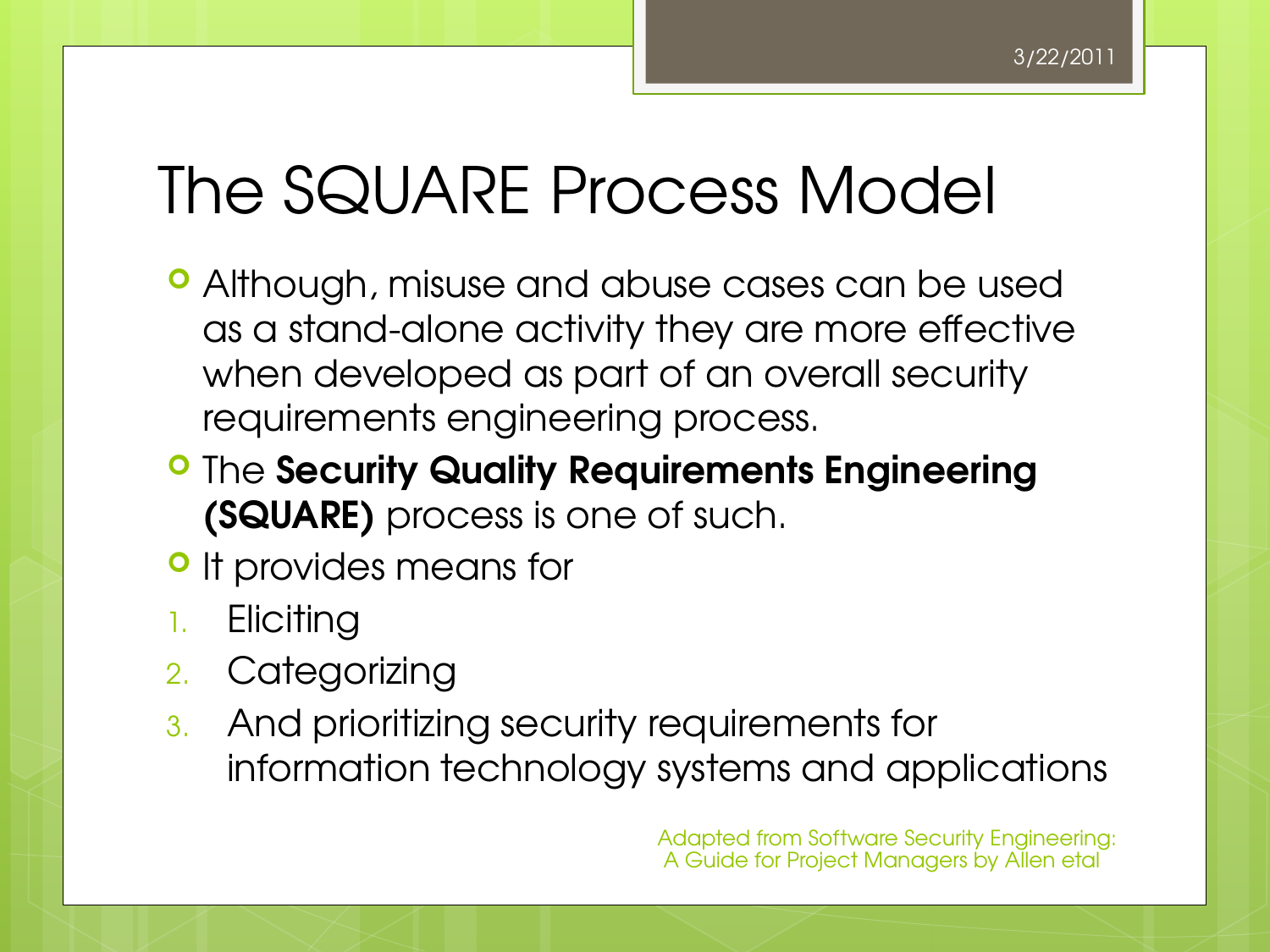

3/22/2011
# The SQUARE Process Model
Although, misuse and abuse cases can be used as a stand-alone activity they are more effective when developed as part of an overall security requirements engineering process.
The Security Quality Requirements Engineering (SQUARE) process is one of such.
It provides means for
Eliciting
Categorizing
And prioritizing security requirements for information technology systems and applications

Adapted from Software Security Engineering: A Guide for Project Managers by Allen etal